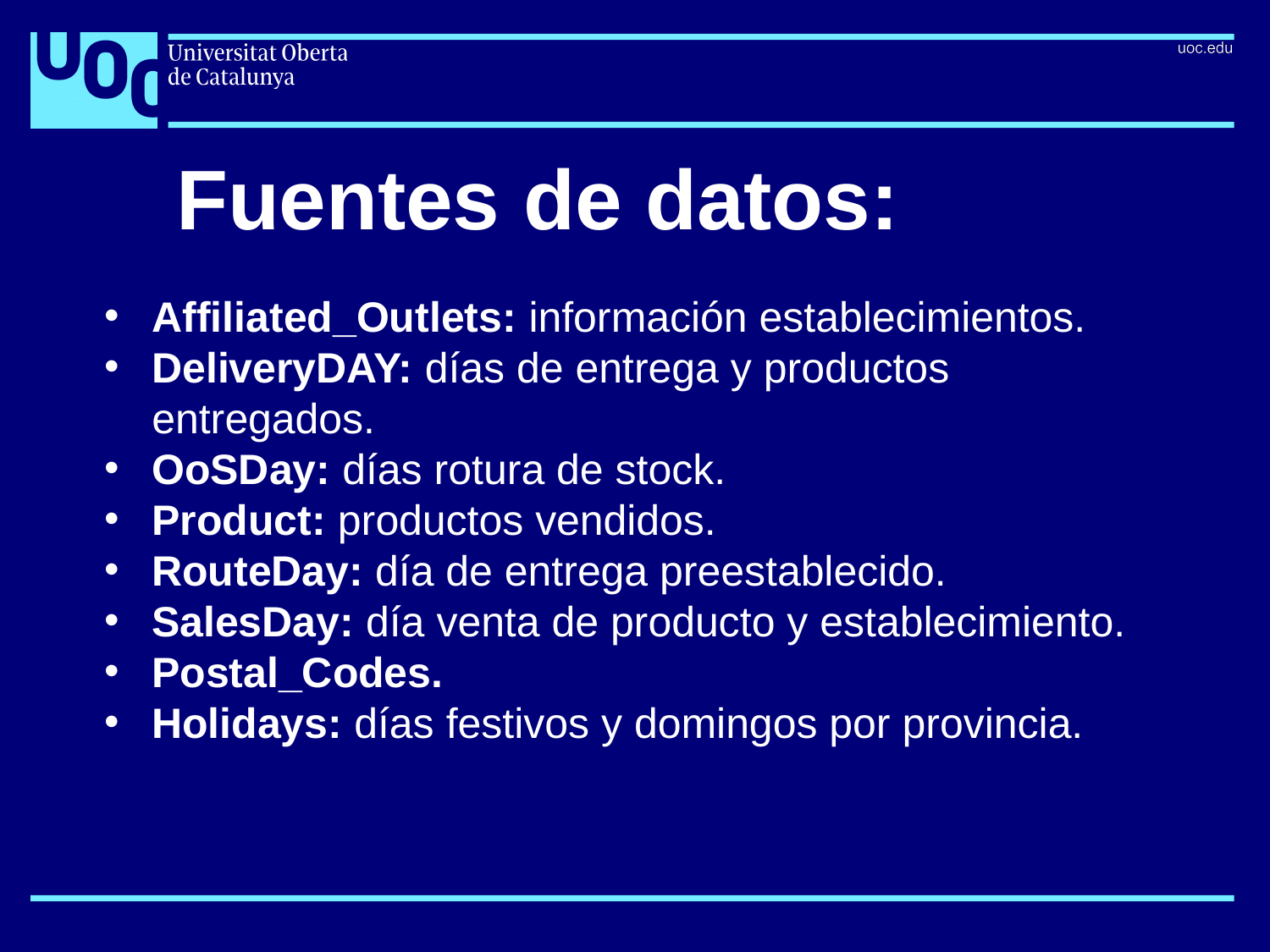

# Fuentes de datos:
Affiliated_Outlets: información establecimientos.
DeliveryDAY: días de entrega y productos entregados.
OoSDay: días rotura de stock.
Product: productos vendidos.
RouteDay: día de entrega preestablecido.
SalesDay: día venta de producto y establecimiento.
Postal_Codes.
Holidays: días festivos y domingos por provincia.